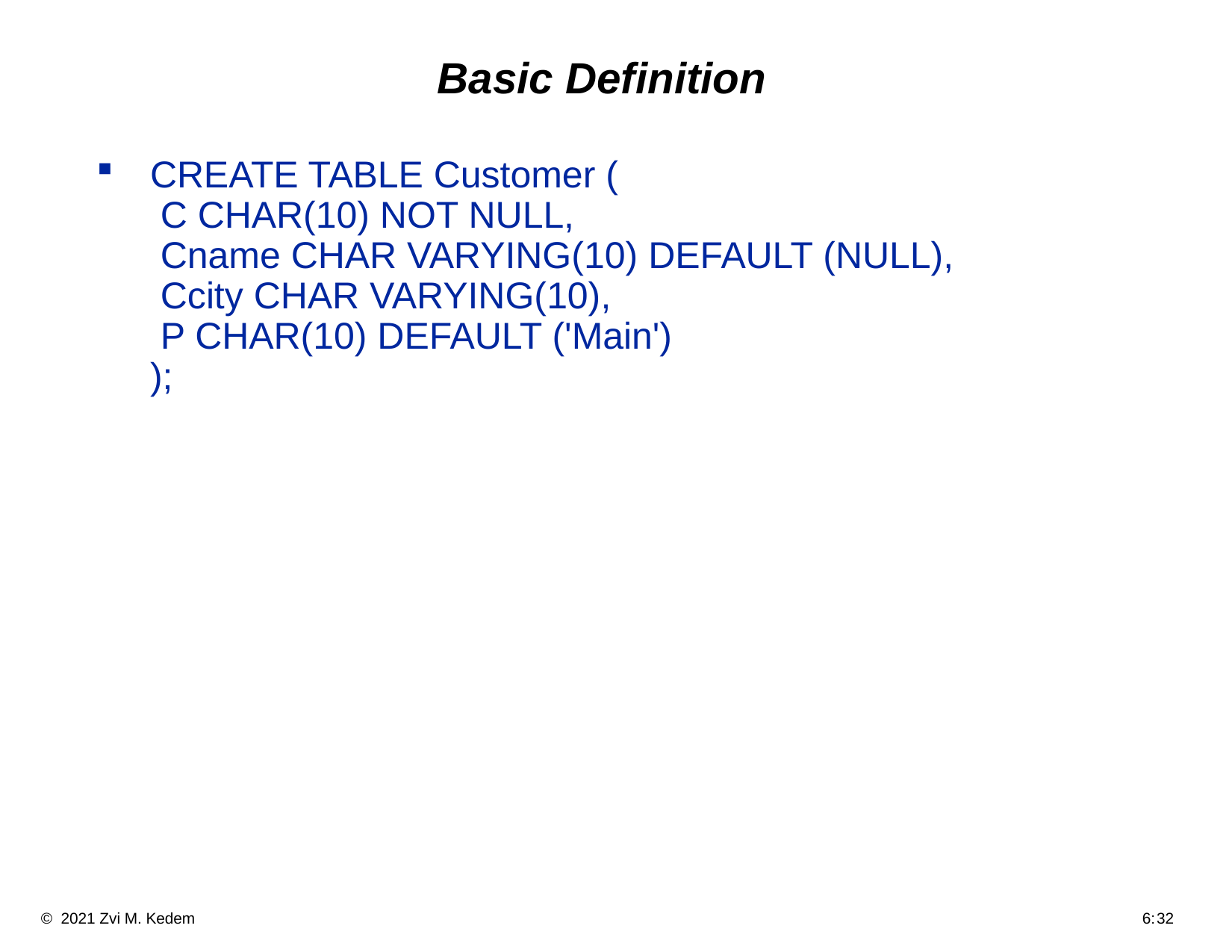

# Basic Definition
CREATE TABLE Customer (
 C CHAR(10) NOT NULL,
 Cname CHAR VARYING(10) DEFAULT (NULL),
 Ccity CHAR VARYING(10),
 P CHAR(10) DEFAULT ('Main')
);